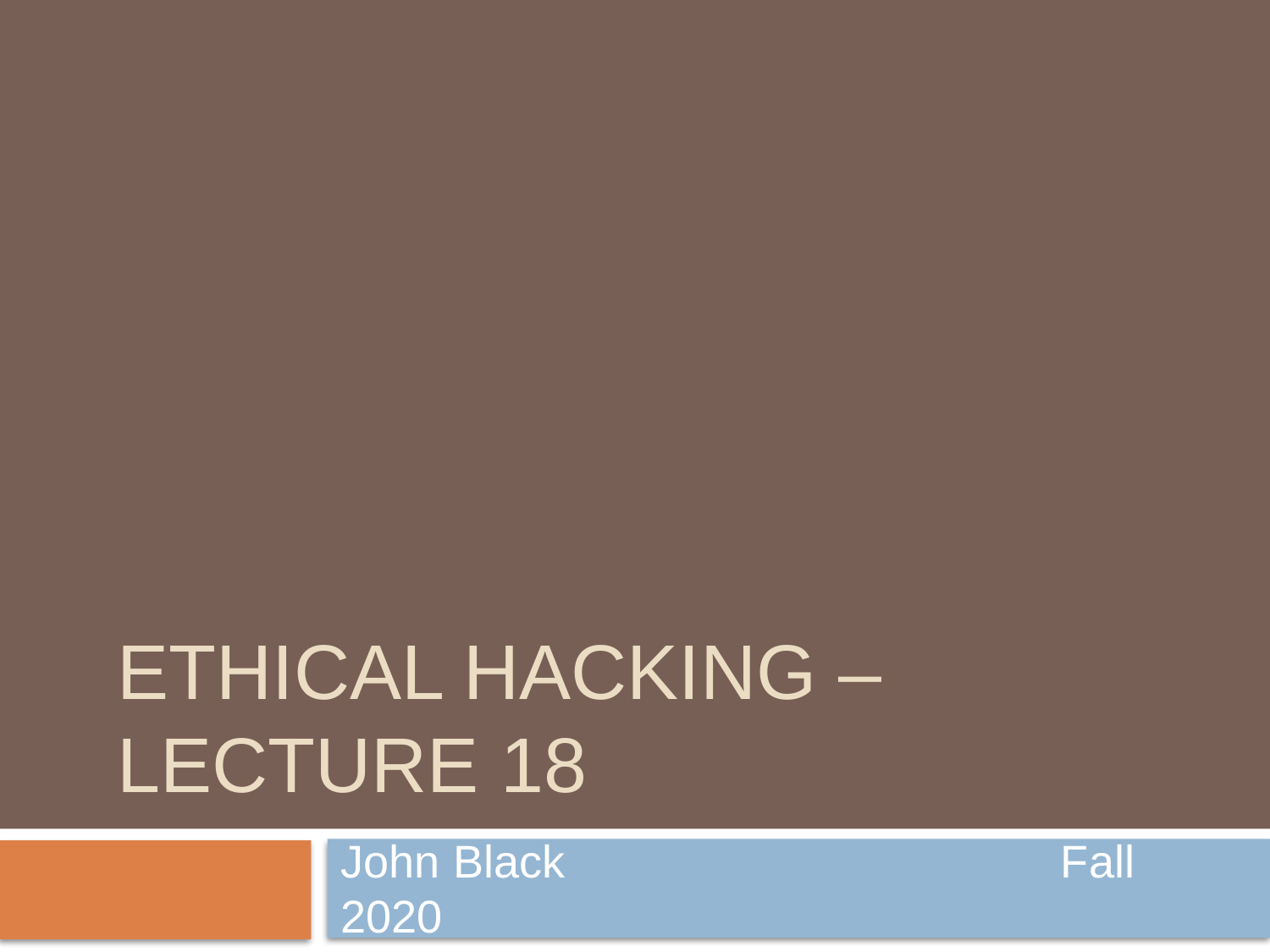

# Ethical Hacking – Lecture 18
John Black                                       Fall 2020